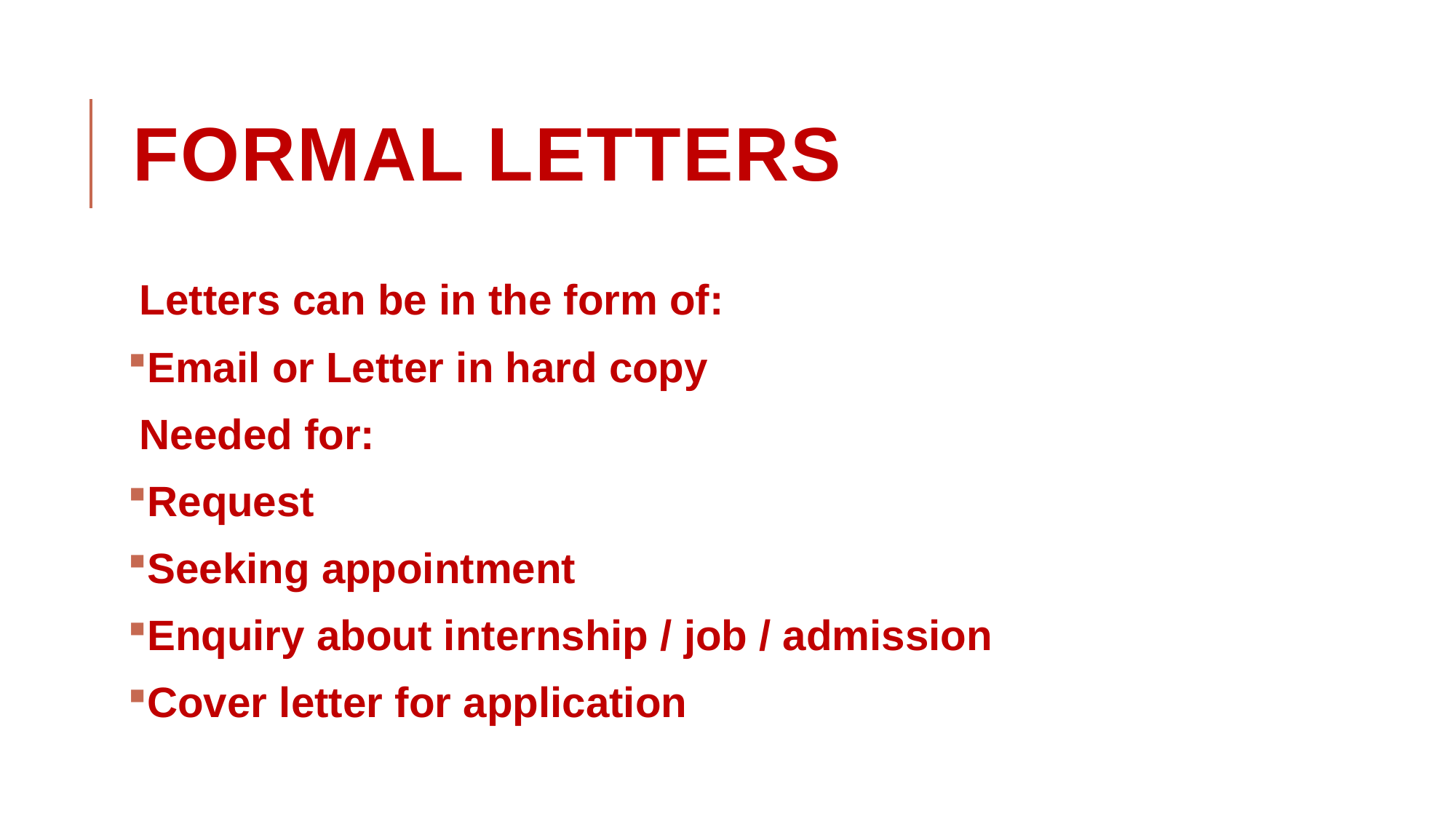

# Formal letters
Letters can be in the form of:
Email or Letter in hard copy
Needed for:
Request
Seeking appointment
Enquiry about internship / job / admission
Cover letter for application